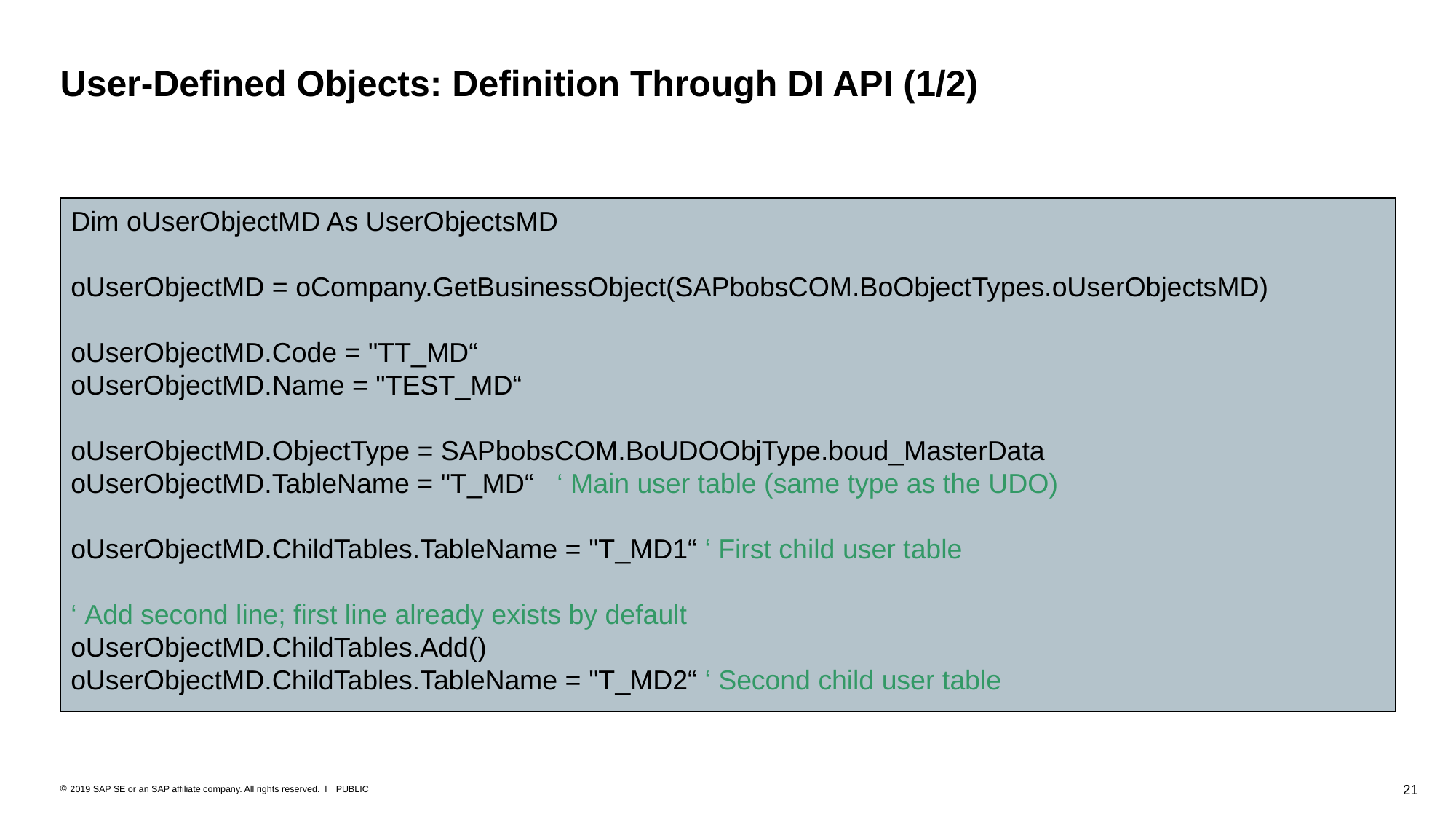

# User-Defined Objects: Definition Through DI API (1/2)
Dim oUserObjectMD As UserObjectsMD

oUserObjectMD = oCompany.GetBusinessObject(SAPbobsCOM.BoObjectTypes.oUserObjectsMD)

oUserObjectMD.Code = "TT_MD“
oUserObjectMD.Name = "TEST_MD“

oUserObjectMD.ObjectType = SAPbobsCOM.BoUDOObjType.boud_MasterData
oUserObjectMD.TableName = "T_MD“   ‘ Main user table (same type as the UDO)

oUserObjectMD.ChildTables.TableName = "T_MD1“ ‘ First child user table

‘ Add second line; first line already exists by default
oUserObjectMD.ChildTables.Add()
oUserObjectMD.ChildTables.TableName = "T_MD2“ ‘ Second child user table